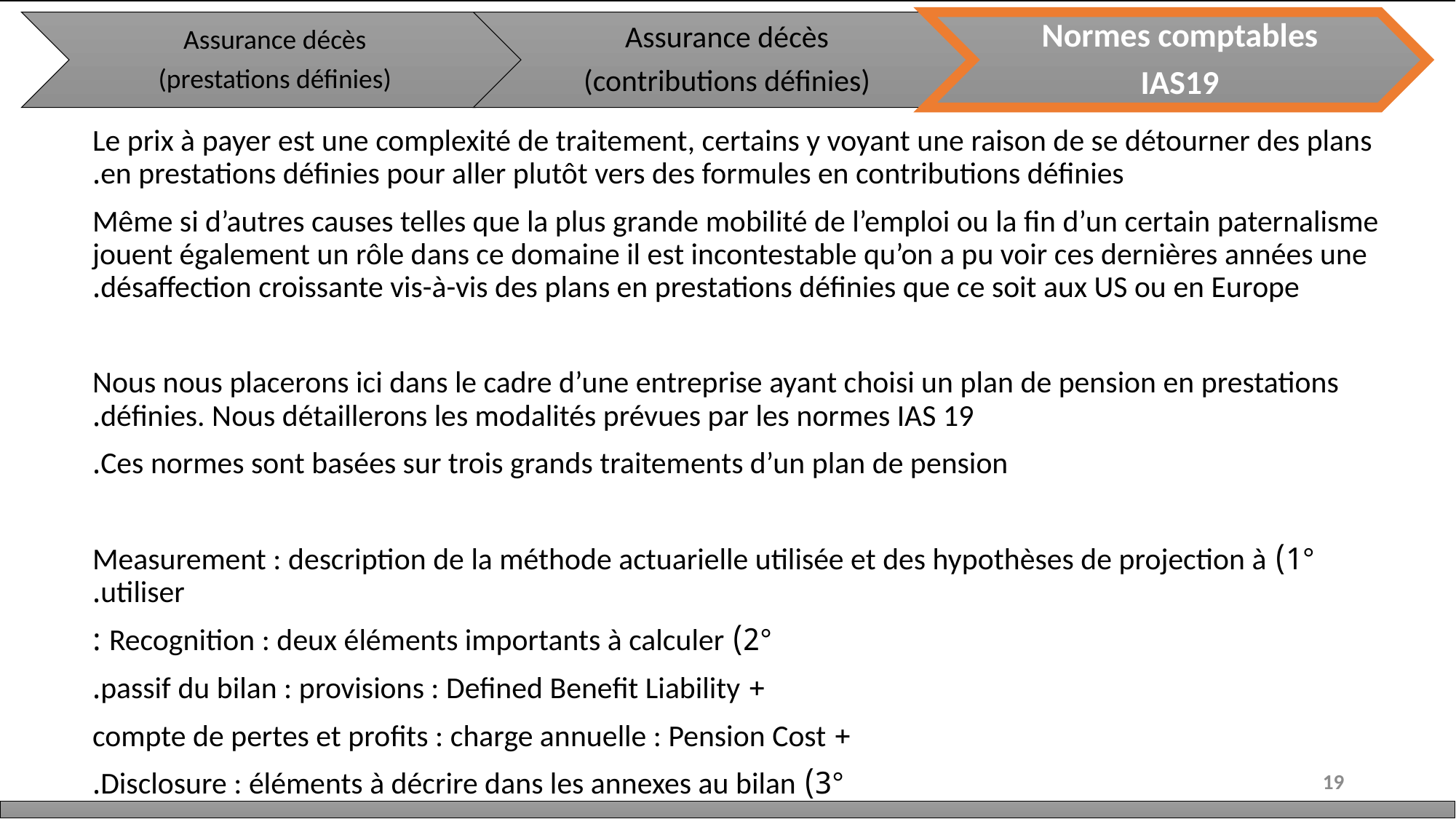

Assurance décès
(prestations définies)
Assurance décès
(contributions définies)
Normes comptables
IAS19
Le prix à payer est une complexité de traitement, certains y voyant une raison de se détourner des plans en prestations définies pour aller plutôt vers des formules en contributions définies.
Même si d’autres causes telles que la plus grande mobilité de l’emploi ou la fin d’un certain paternalisme jouent également un rôle dans ce domaine il est incontestable qu’on a pu voir ces dernières années une désaffection croissante vis-à-vis des plans en prestations définies que ce soit aux US ou en Europe.

Nous nous placerons ici dans le cadre d’une entreprise ayant choisi un plan de pension en prestations définies. Nous détaillerons les modalités prévues par les normes IAS 19.
Ces normes sont basées sur trois grands traitements d’un plan de pension.

1°) Measurement : description de la méthode actuarielle utilisée et des hypothèses de projection à utiliser.
2°) Recognition : deux éléments importants à calculer :
+ passif du bilan : provisions : Defined Benefit Liability.
+ compte de pertes et profits : charge annuelle : Pension Cost
3°) Disclosure : éléments à décrire dans les annexes au bilan.
19